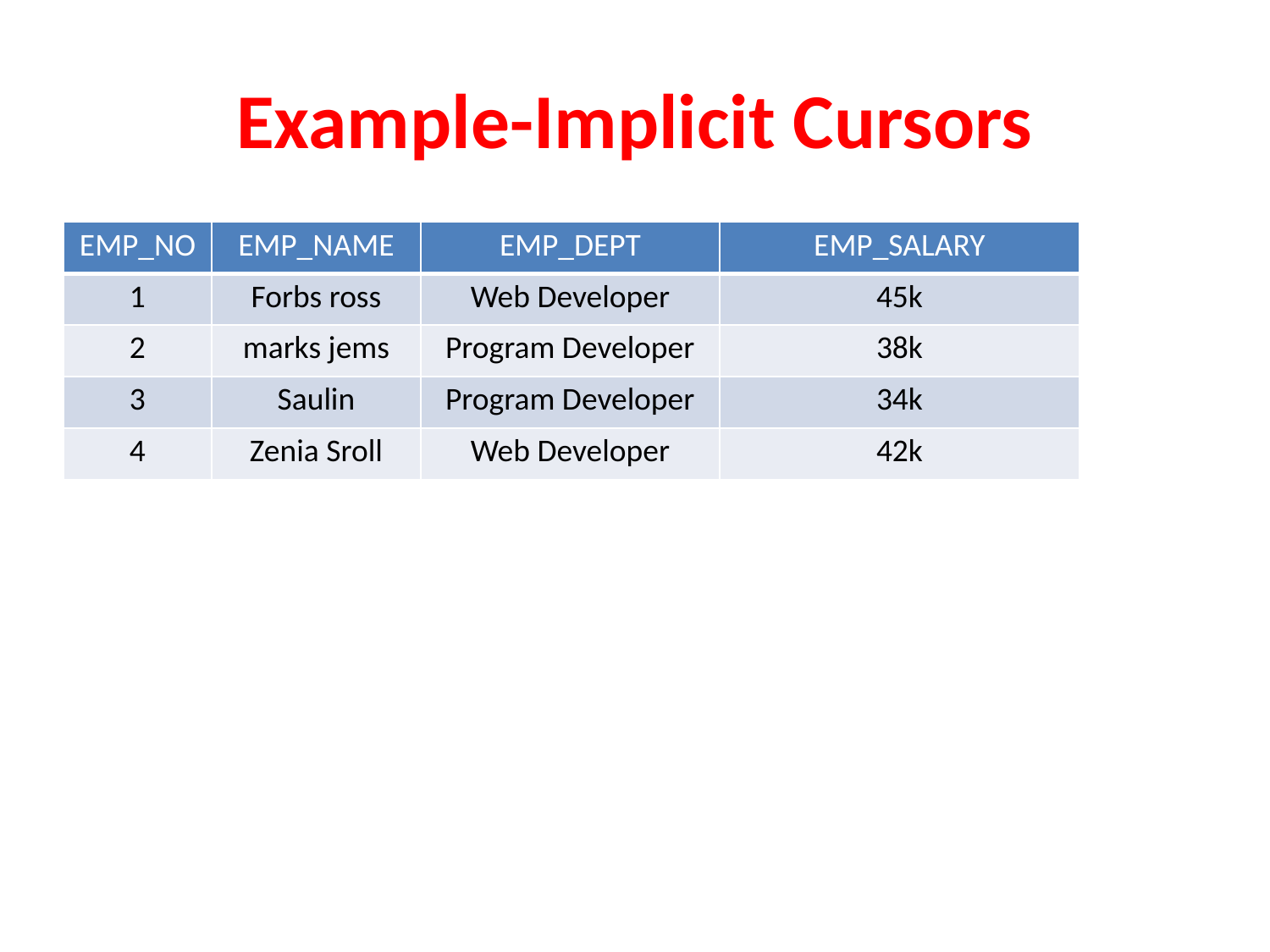

# Example-Implicit Cursors
| EMP\_NO | EMP\_NAME | EMP\_DEPT | EMP\_SALARY |
| --- | --- | --- | --- |
| 1 | Forbs ross | Web Developer | 45k |
| 2 | marks jems | Program Developer | 38k |
| 3 | Saulin | Program Developer | 34k |
| 4 | Zenia Sroll | Web Developer | 42k |